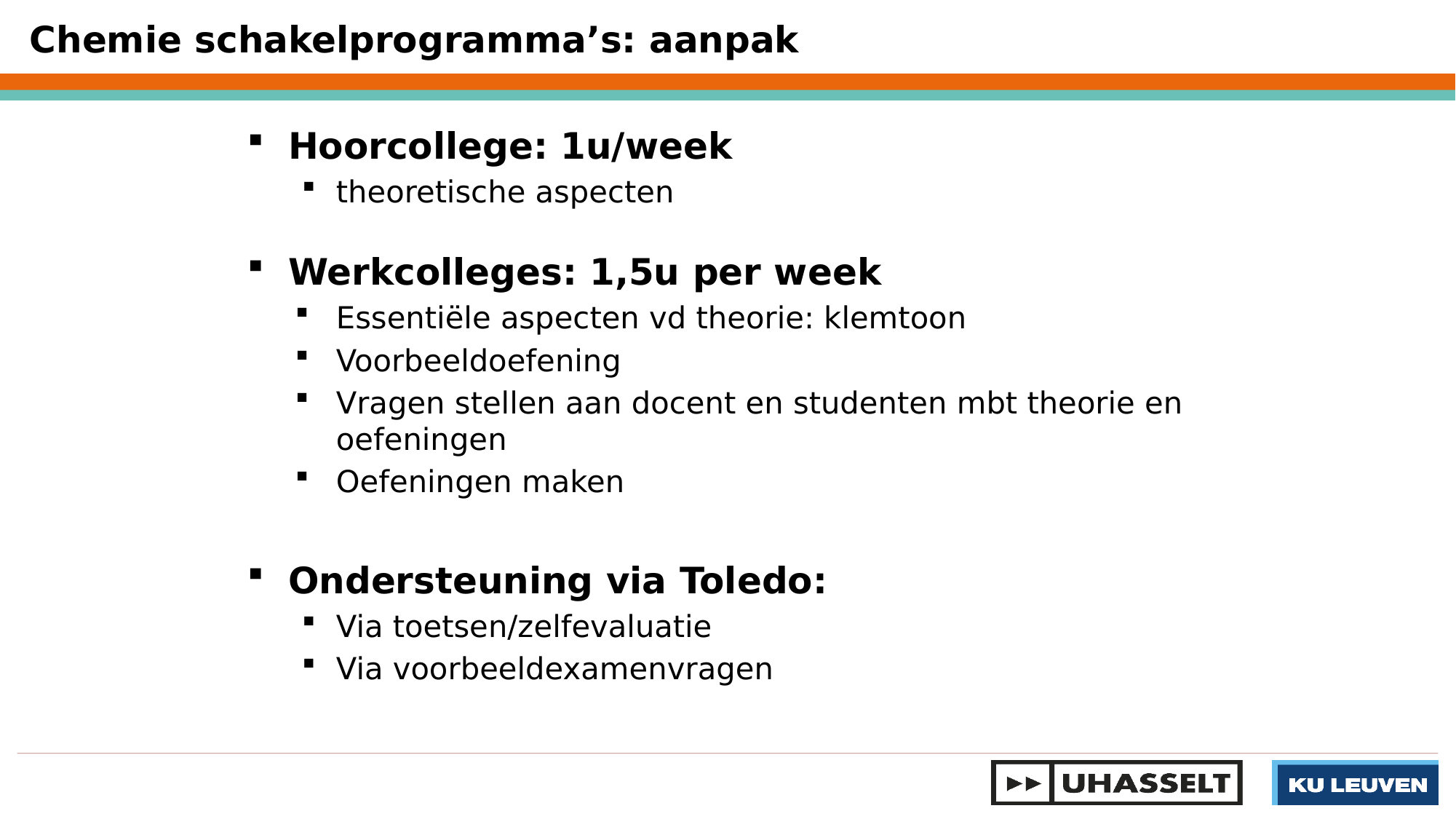

Chemie schakelprogramma’s: aanpak
Hoorcollege: 1u/week
theoretische aspecten
Werkcolleges: 1,5u per week
Essentiële aspecten vd theorie: klemtoon
Voorbeeldoefening
Vragen stellen aan docent en studenten mbt theorie en oefeningen
Oefeningen maken

Ondersteuning via Toledo:
Via toetsen/zelfevaluatie
Via voorbeeldexamenvragen